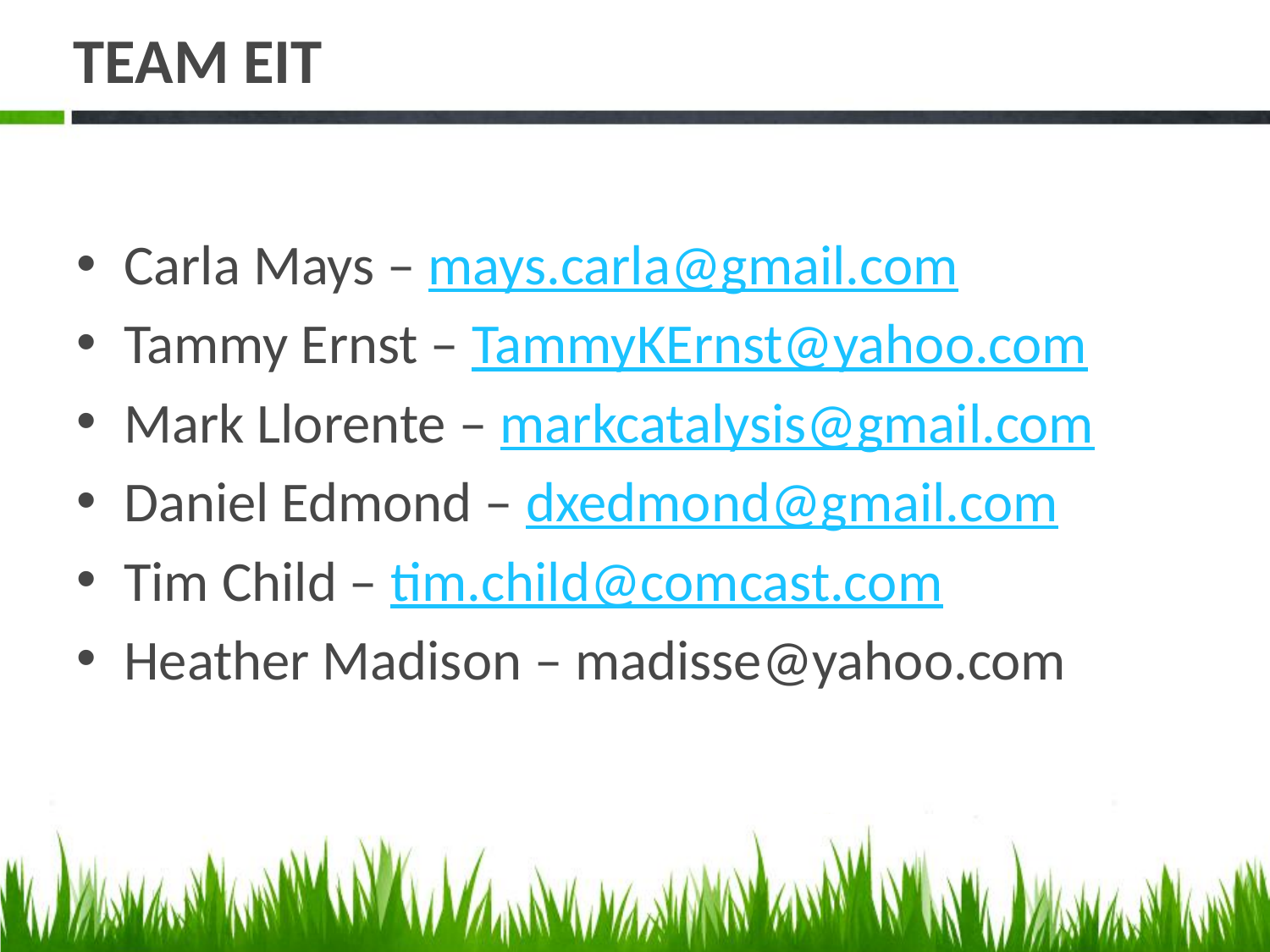

# TEAM EIT
Carla Mays – mays.carla@gmail.com
Tammy Ernst – TammyKErnst@yahoo.com
Mark Llorente – markcatalysis@gmail.com
Daniel Edmond – dxedmond@gmail.com
Tim Child – tim.child@comcast.com
Heather Madison – madisse@yahoo.com